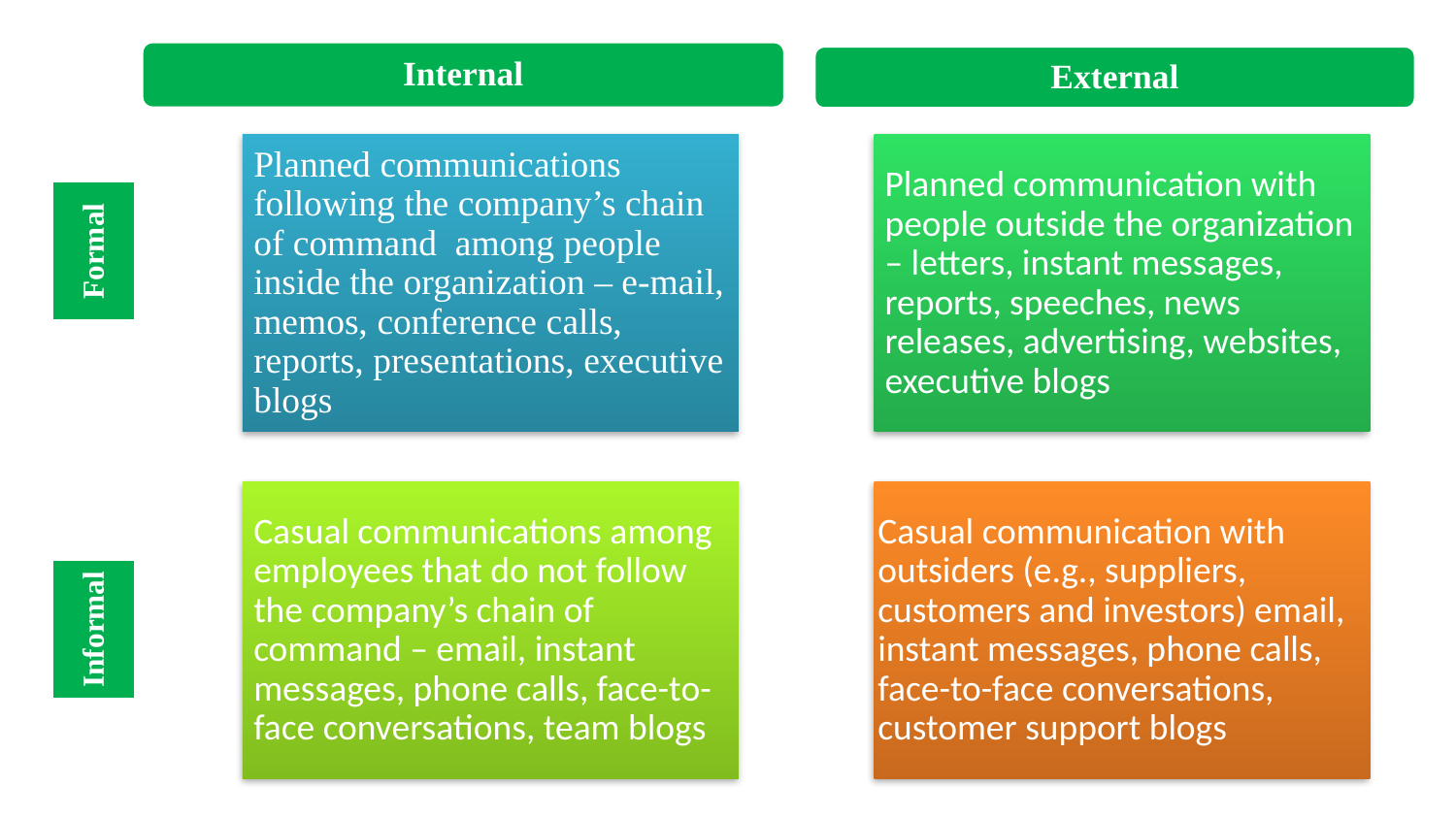

Internal

External

Planned communications following the company’s chain of command  among people inside the organization – e-mail, memos, conference calls, reports, presentations, executive blogs

Planned communication with people outside the organization – letters, instant messages, reports, speeches, news releases, advertising, websites, executive blogs

Casual communications among employees that do not follow the company’s chain of command – email, instant messages, phone calls, face-to-face conversations, team blogs
Casual communication with outsiders (e.g., suppliers, customers and investors) email, instant messages, phone calls, face-to-face conversations, customer support blogs

Formal

Informal